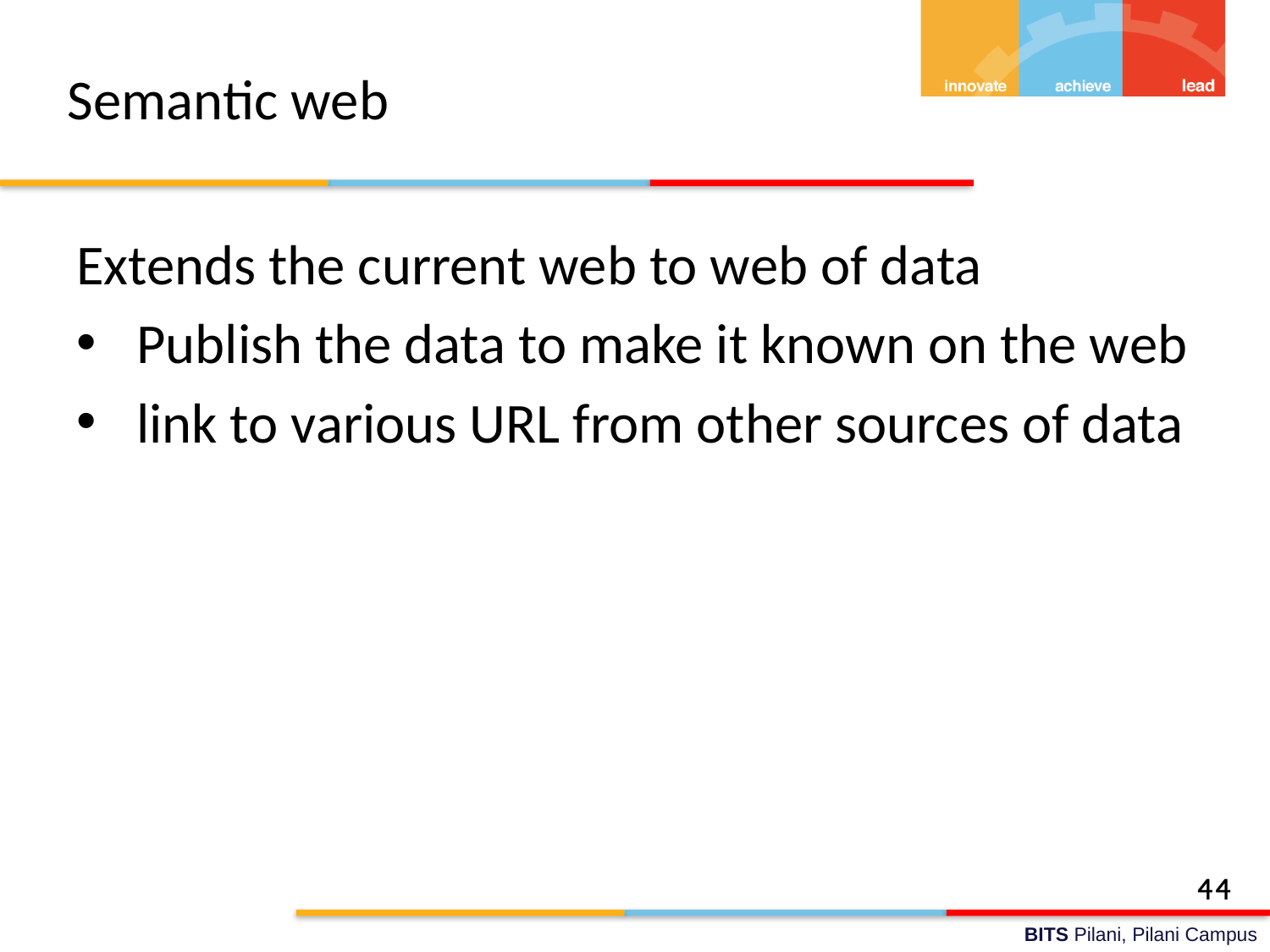

# Semantic web
Extends the current web to web of data
 Publish the data to make it known on the web
 link to various URL from other sources of data

44